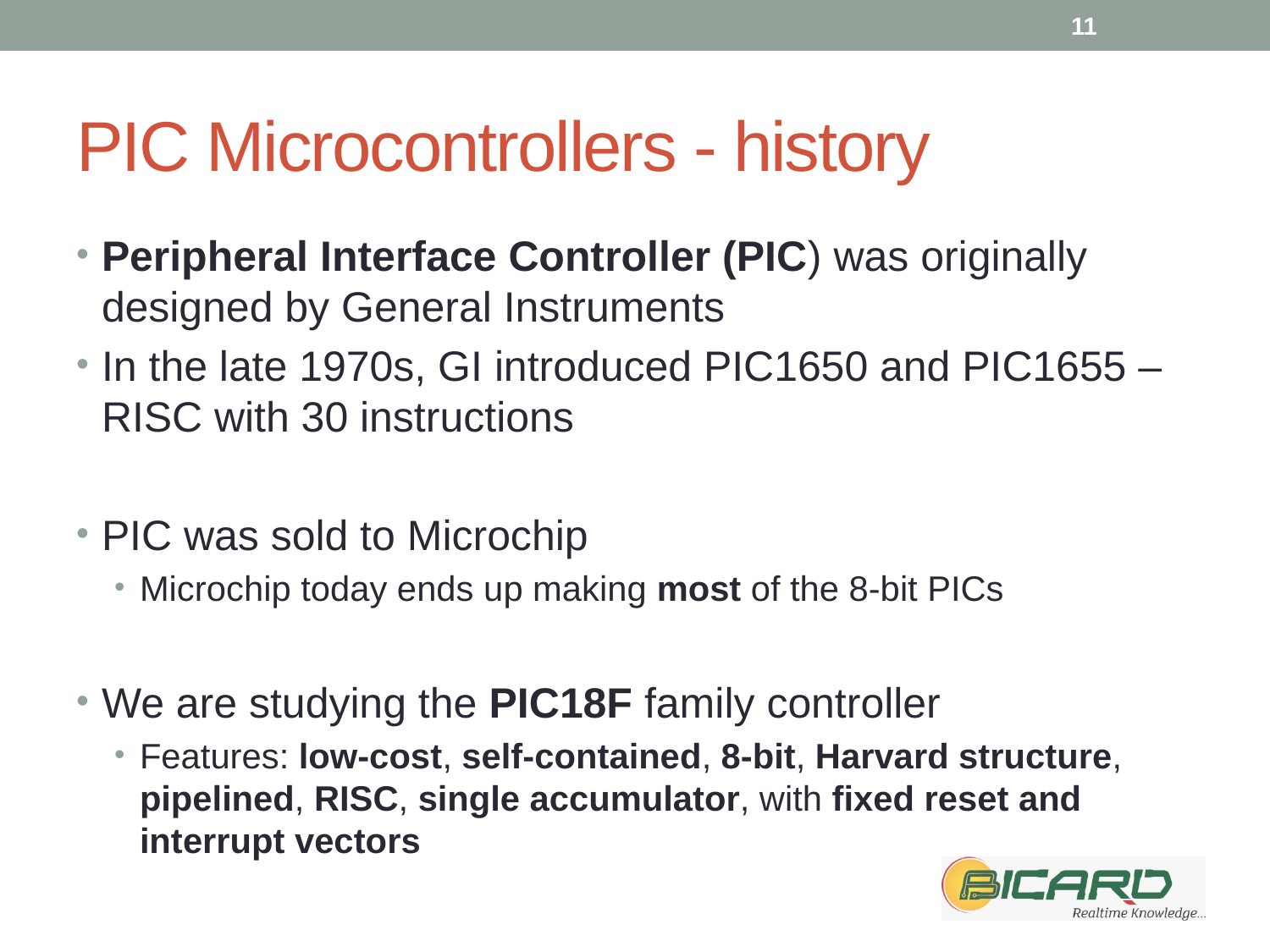

11
# PIC Microcontrollers - history
Peripheral Interface Controller (PIC) was originally designed by General Instruments
In the late 1970s, GI introduced PIC1650 and PIC1655 – RISC with 30 instructions

PIC was sold to Microchip
Microchip today ends up making most of the 8-bit PICs

We are studying the PIC18F family controller
Features: low-cost, self-contained, 8-bit, Harvard structure, pipelined, RISC, single accumulator, with fixed reset and interrupt vectors